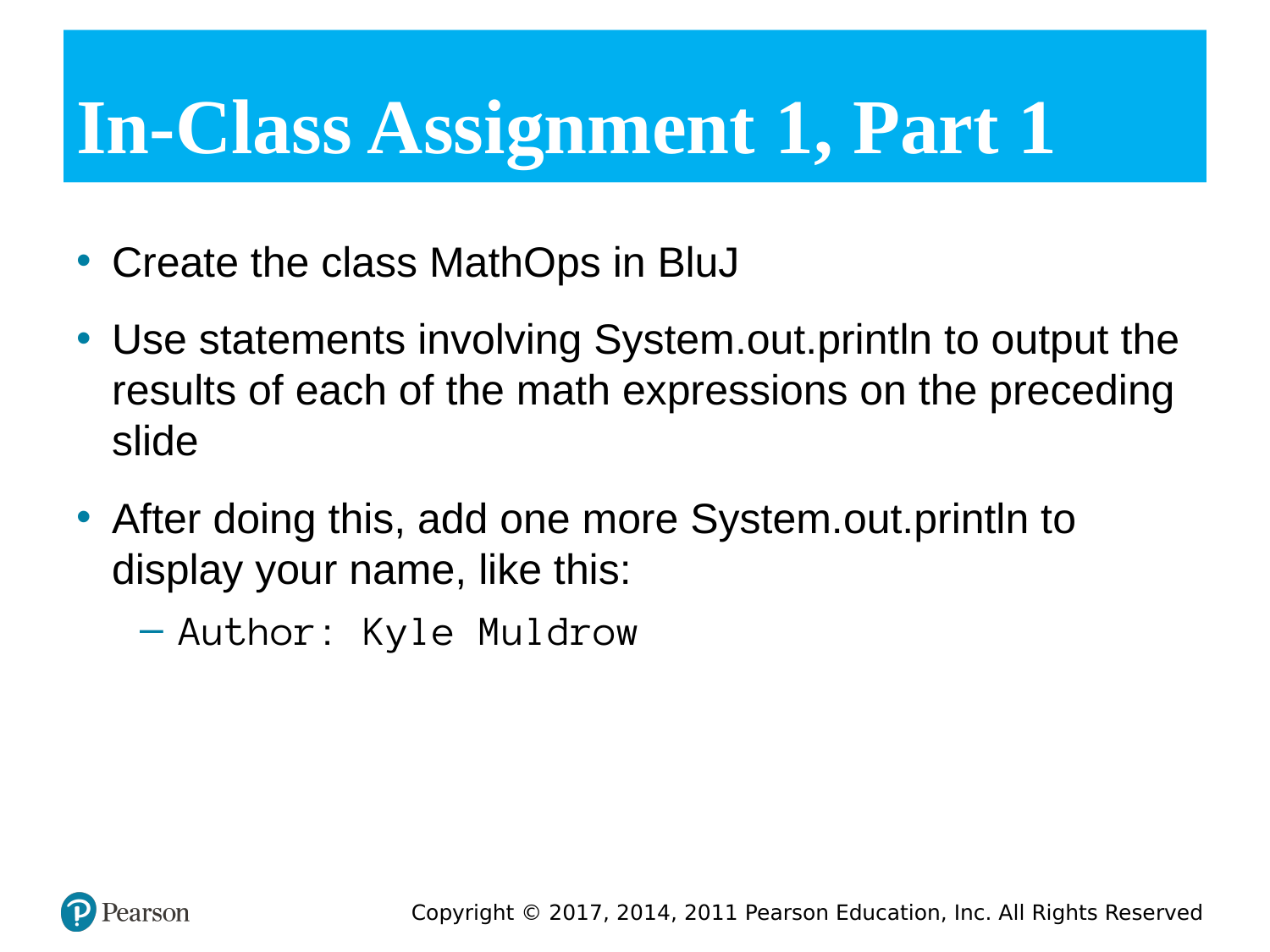

# In-Class Assignment 1, Part 1
Create the class MathOps in BluJ
Use statements involving System.out.println to output the results of each of the math expressions on the preceding slide
After doing this, add one more System.out.println to display your name, like this:
Author: Kyle Muldrow